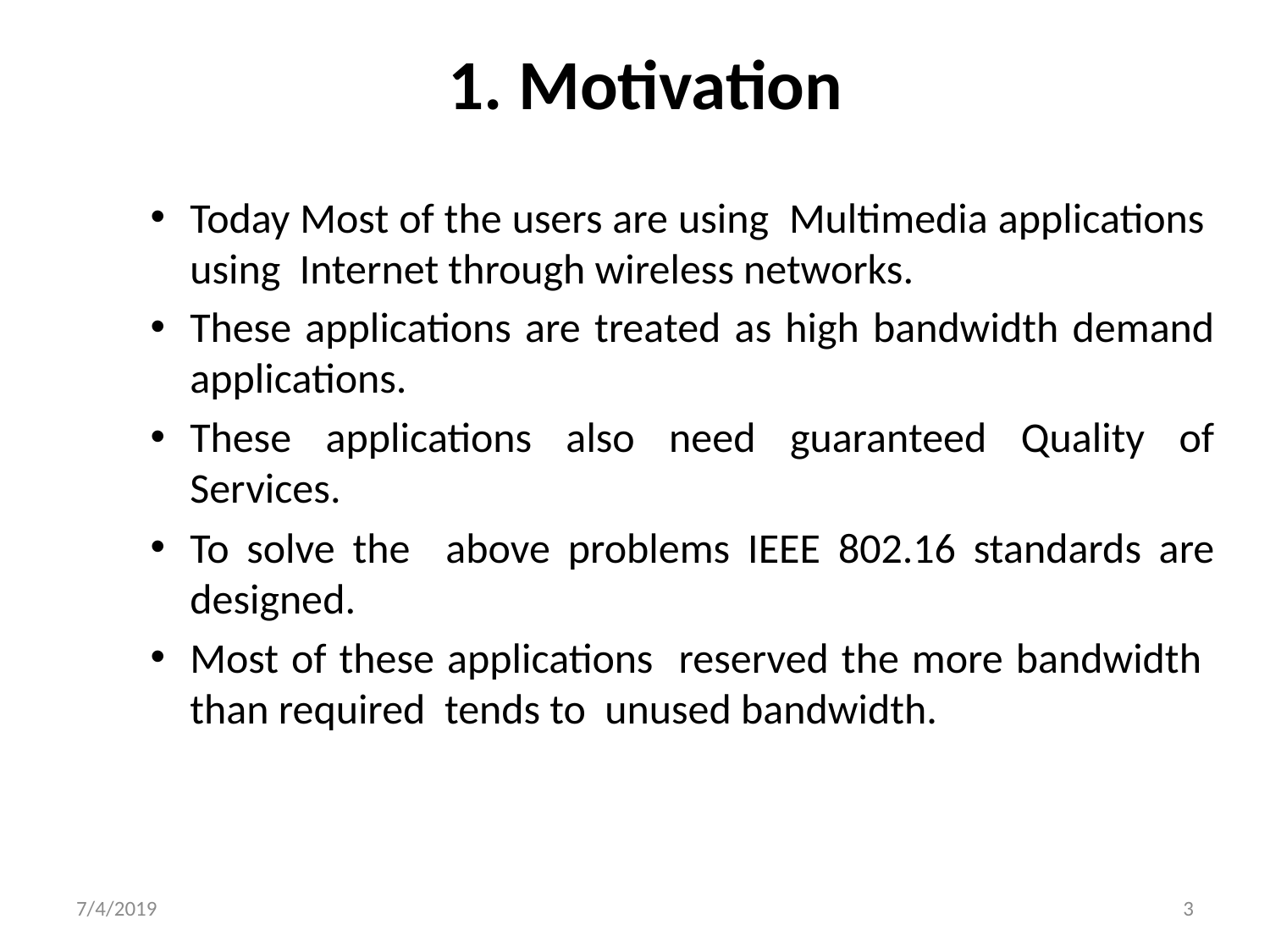

# 1. Motivation

Today Most of the users are using  Multimedia applications  using  Internet through wireless networks.
These applications are treated as high bandwidth demand applications.
These applications also need guaranteed Quality of Services.
To solve the  above problems IEEE 802.16 standards are designed.
Most of these applications  reserved the more bandwidth  than required  tends to  unused bandwidth.

7/4/2019
3